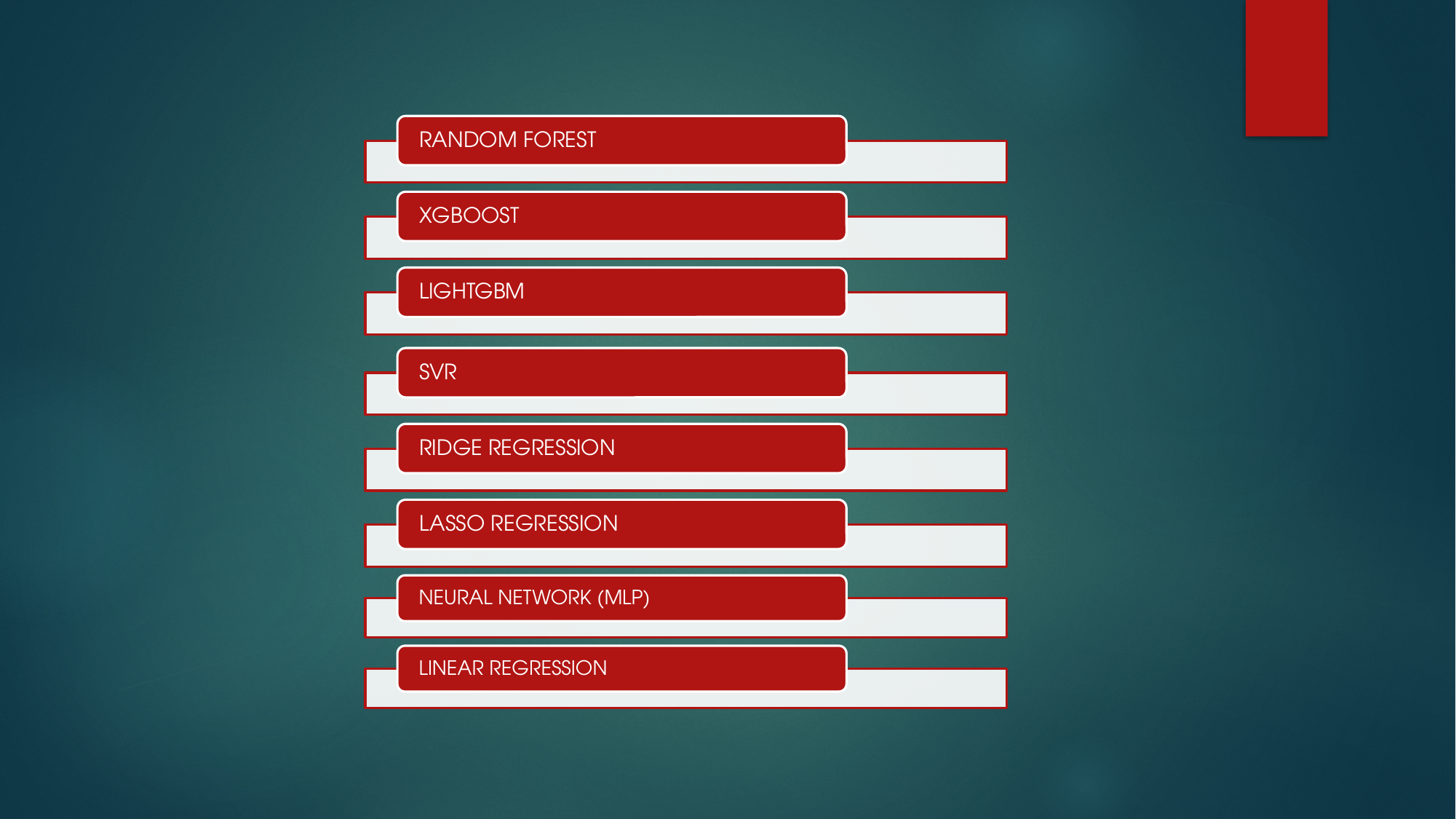

RANDOM FOREST
XGBOOST
LIGHTGBM
SVR
RIDGE REGRESSION
LASSO REGRESSION
NEURAL NETWORK (MLP)
LINEAR REGRESSION